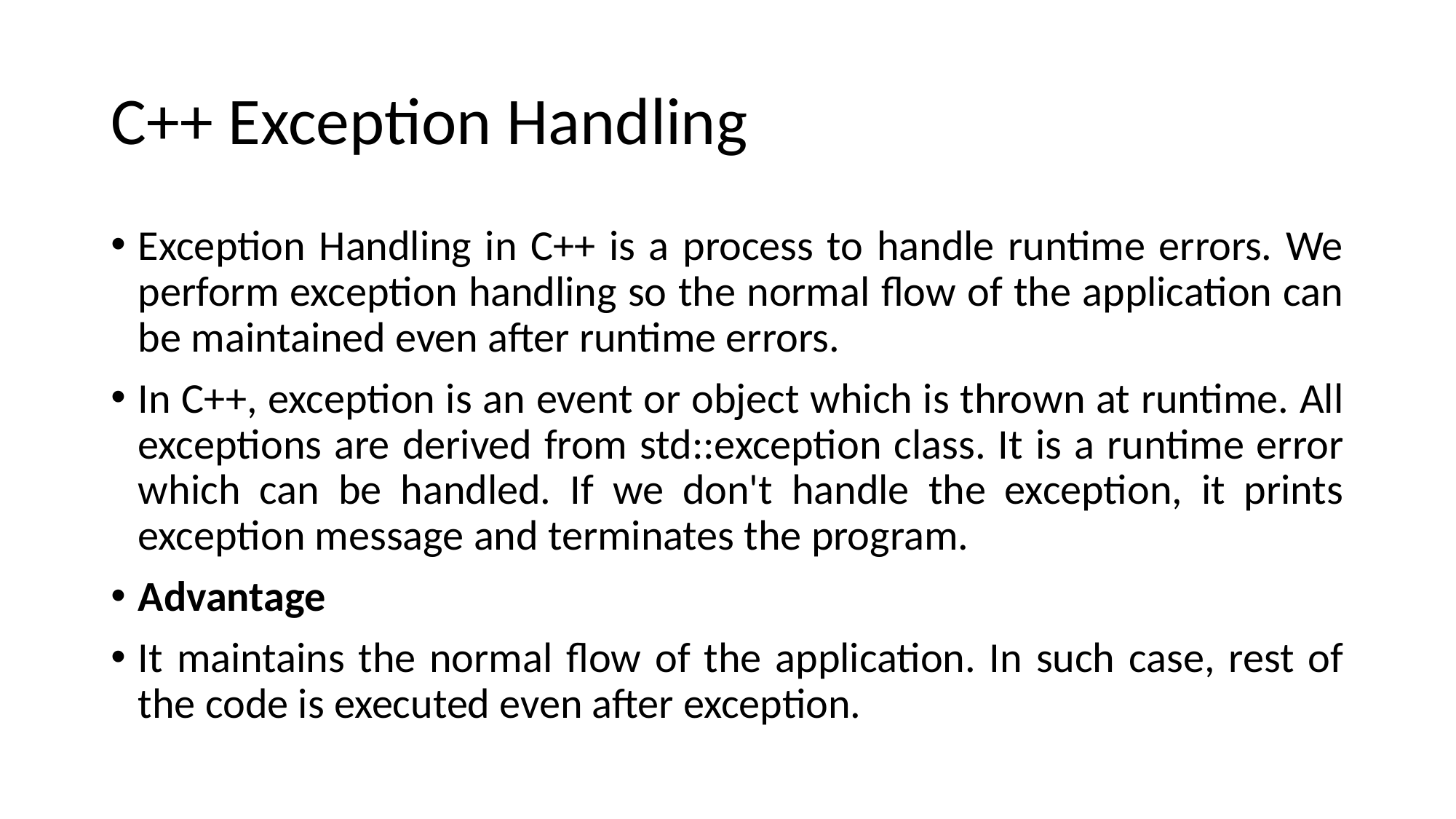

# C++ Exception Handling
Exception Handling in C++ is a process to handle runtime errors. We perform exception handling so the normal flow of the application can be maintained even after runtime errors.
In C++, exception is an event or object which is thrown at runtime. All exceptions are derived from std::exception class. It is a runtime error which can be handled. If we don't handle the exception, it prints exception message and terminates the program.
Advantage
It maintains the normal flow of the application. In such case, rest of the code is executed even after exception.